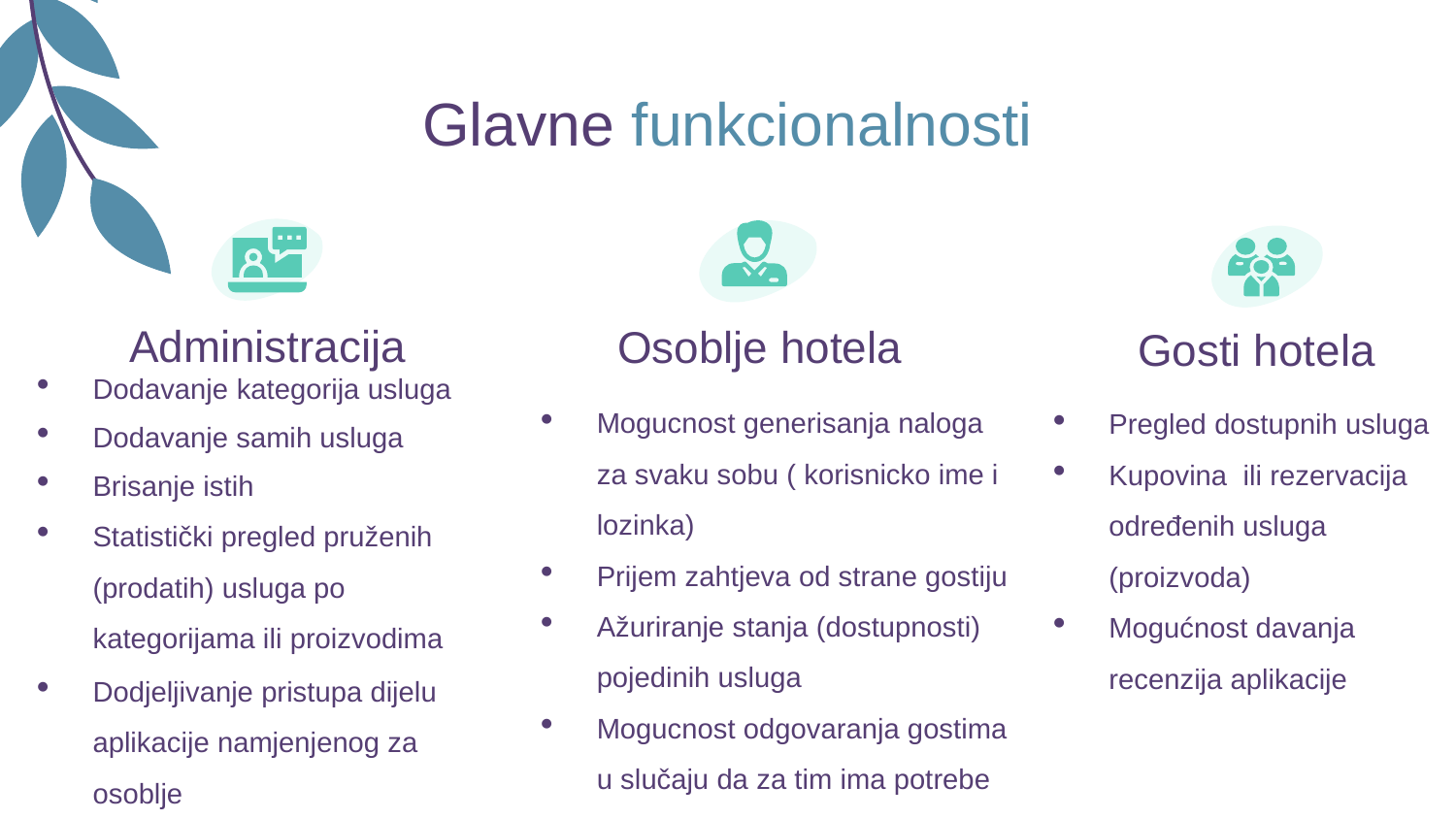

# Glavne funkcionalnosti

Osoblje hotela
Gosti hotela
Administracija

Pregled dostupnih usluga
Kupovina  ili rezervacija određenih usluga (proizvoda)
Mogućnost davanja recenzija aplikacije

Dodavanje kategorija usluga

Dodavanje samih usluga

Brisanje istih
Statistički pregled pruženih (prodatih) usluga po kategorijama ili proizvodima
Dodjeljivanje pristupa dijelu aplikacije namjenjenog za osoblje
Mogucnost generisanja naloga za svaku sobu ( korisnicko ime i lozinka)
Prijem zahtjeva od strane gostiju
Ažuriranje stanja (dostupnosti) pojedinih usluga
Mogucnost odgovaranja gostima u slučaju da za tim ima potrebe